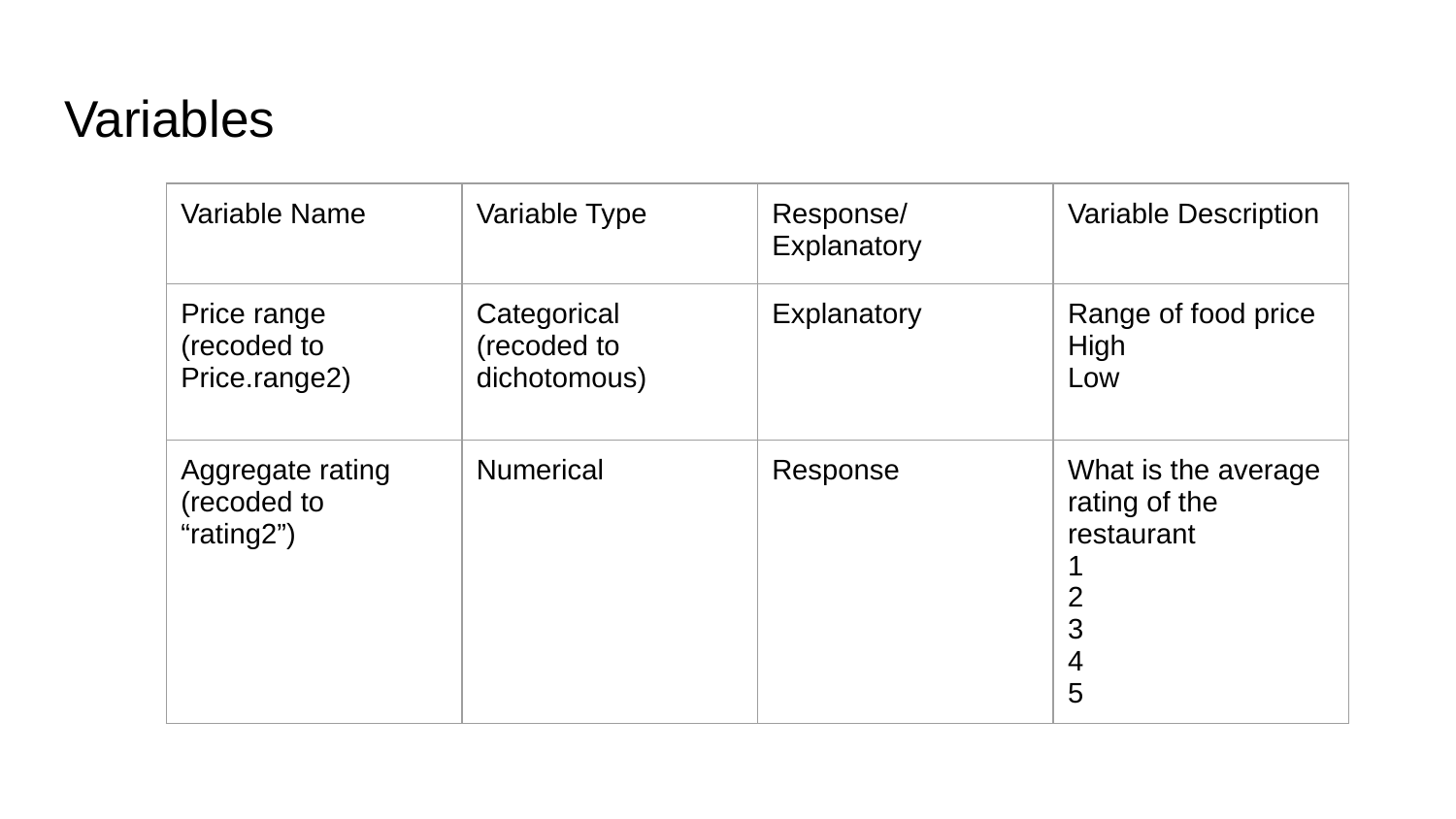

# Variables

| Variable Name | Variable Type | Response/Explanatory | Variable Description |
| --- | --- | --- | --- |
| Price range (recoded to Price.range2) | Categorical (recoded to dichotomous) | Explanatory | Range of food price High Low |
| Aggregate rating (recoded to “rating2”) | Numerical | Response | What is the average rating of the restaurant 1 2 3 4 5 |